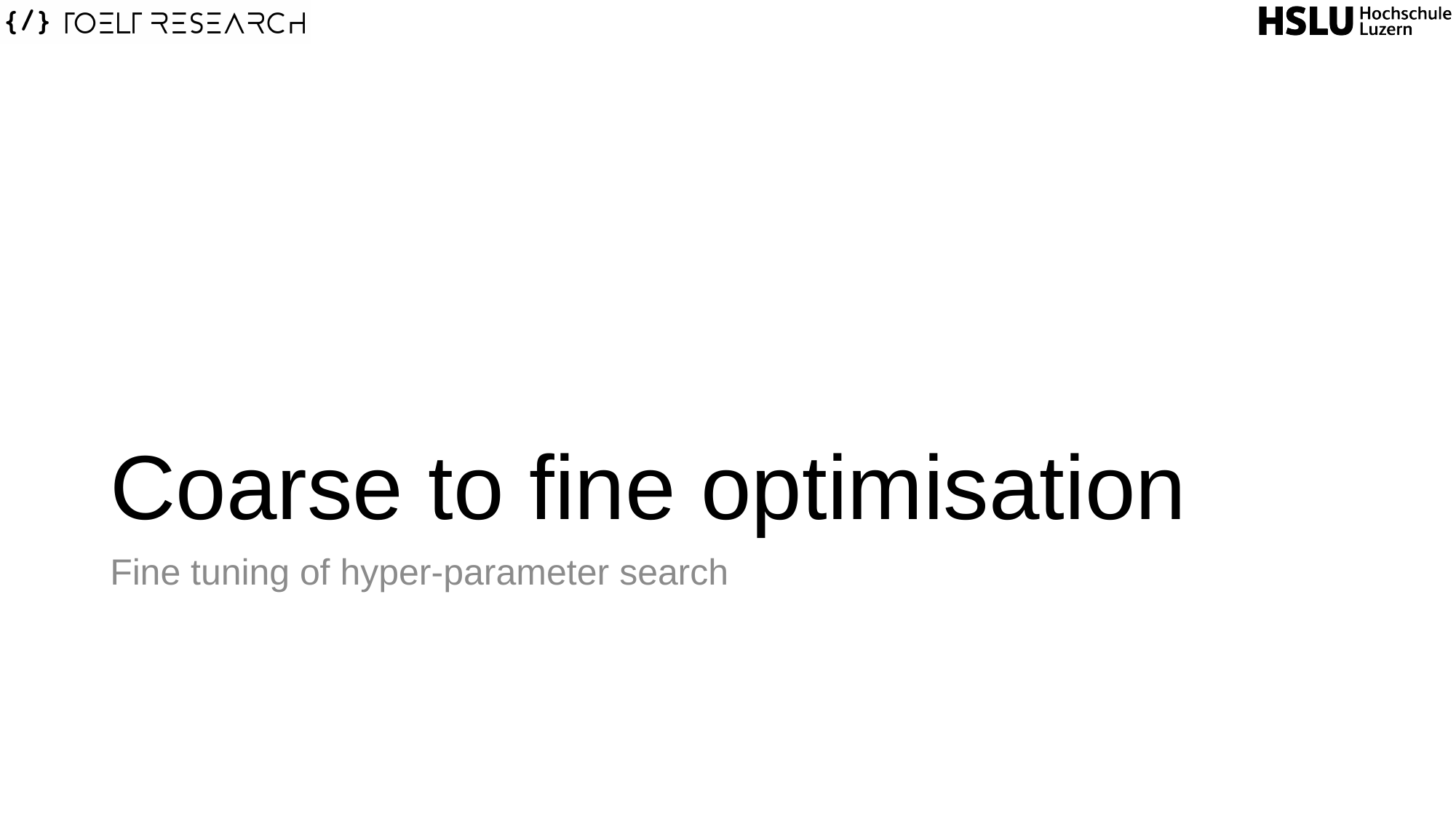

# Coarse to fine optimisation
Fine tuning of hyper-parameter search